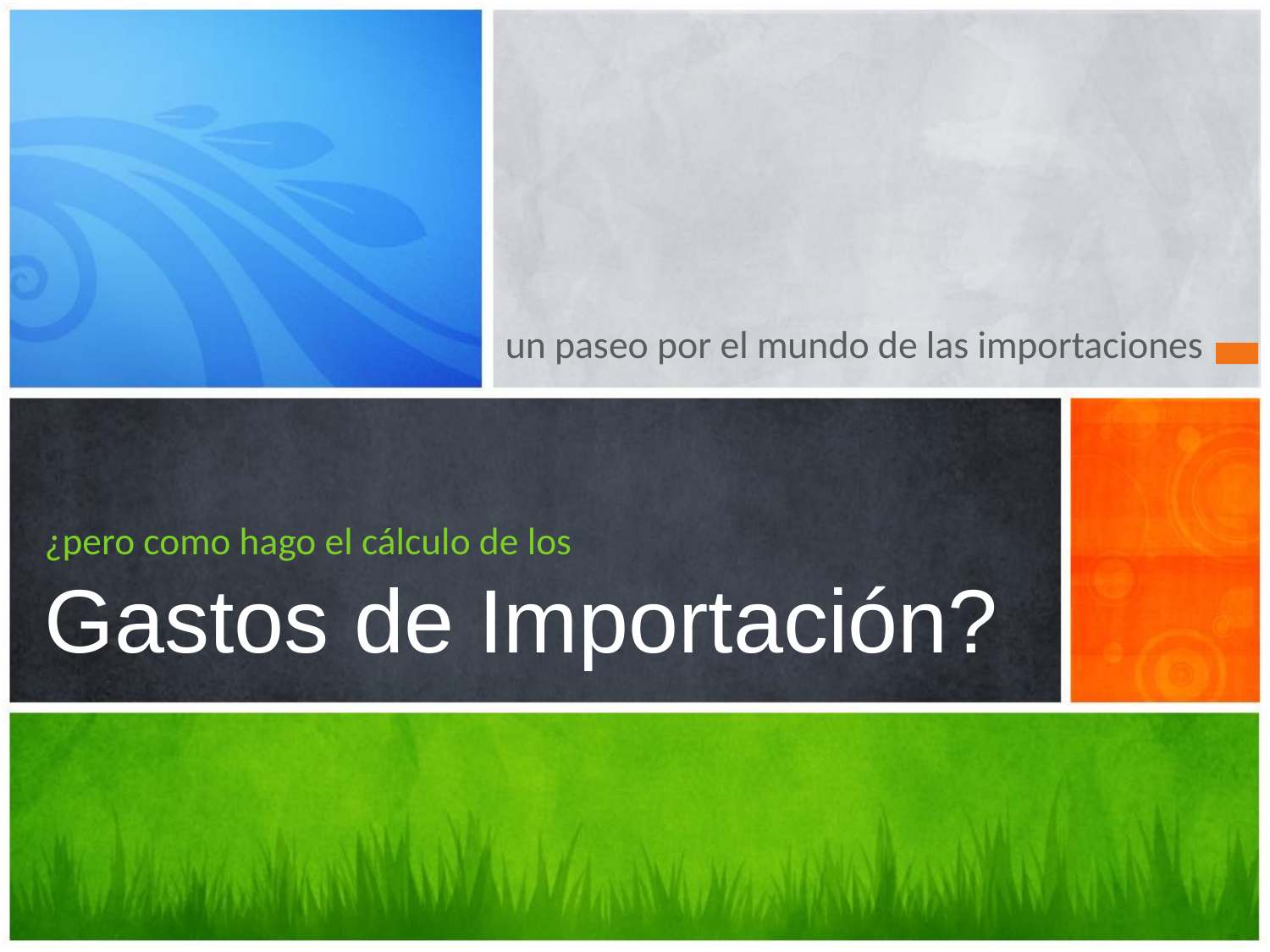

un paseo por el mundo de las importaciones
# ¿pero como hago el cálculo de los Gastos de Importación?